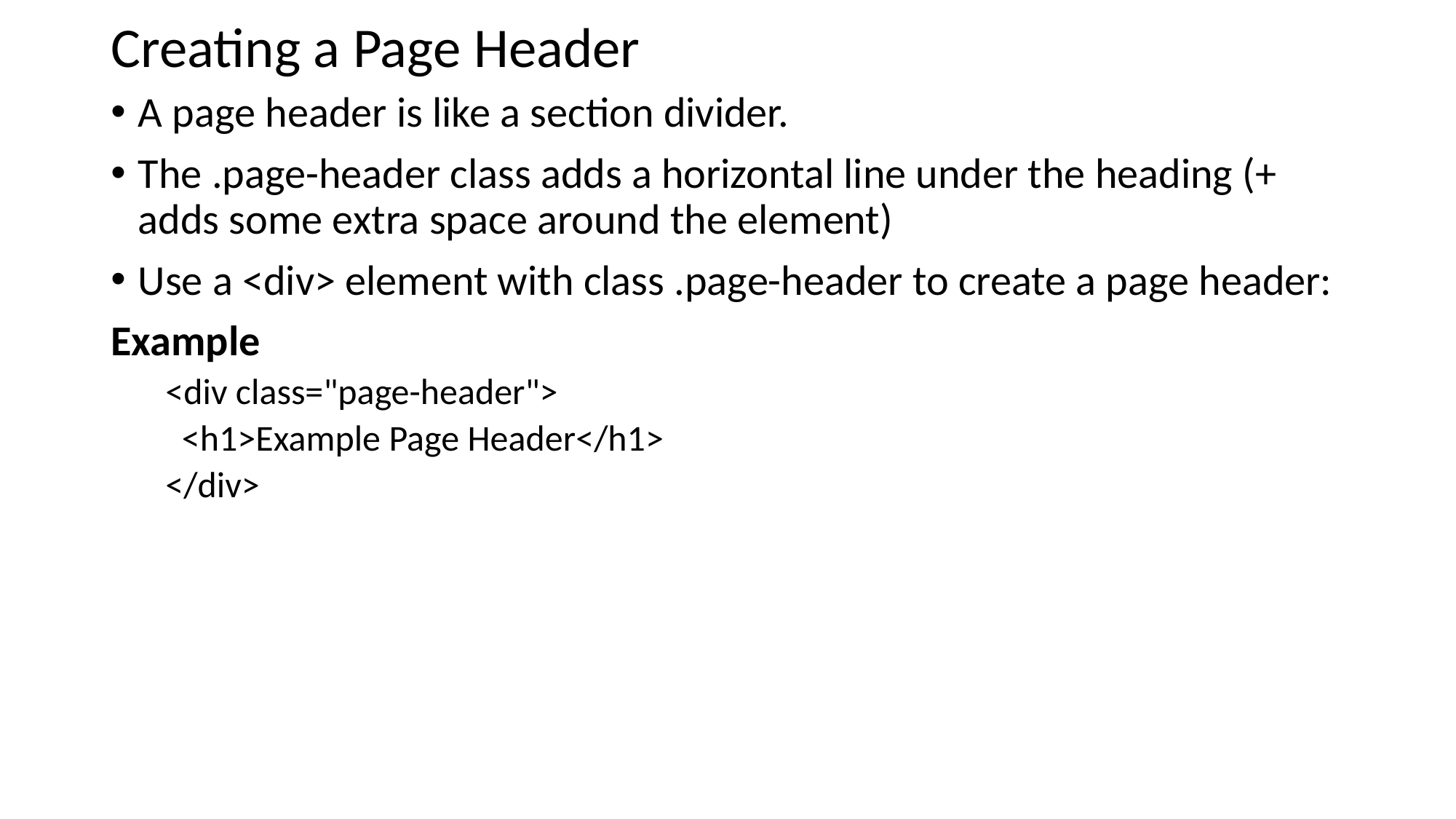

# Creating a Page Header
A page header is like a section divider.
The .page-header class adds a horizontal line under the heading (+ adds some extra space around the element)
Use a <div> element with class .page-header to create a page header:
Example
<div class="page-header">
  <h1>Example Page Header</h1>
</div>